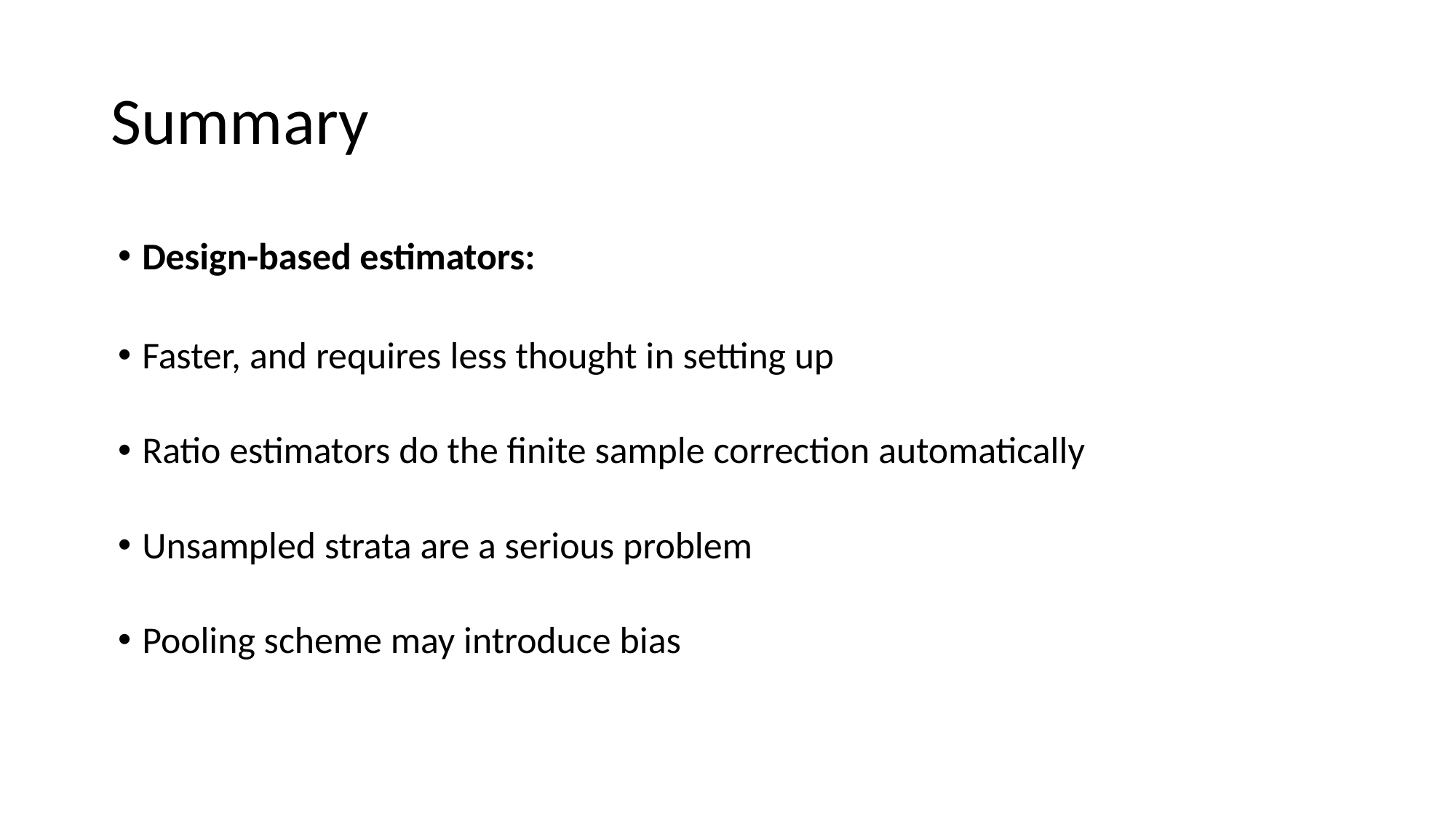

# Summary
Design-based estimators:
Faster, and requires less thought in setting up
Ratio estimators do the finite sample correction automatically
Unsampled strata are a serious problem
Pooling scheme may introduce bias